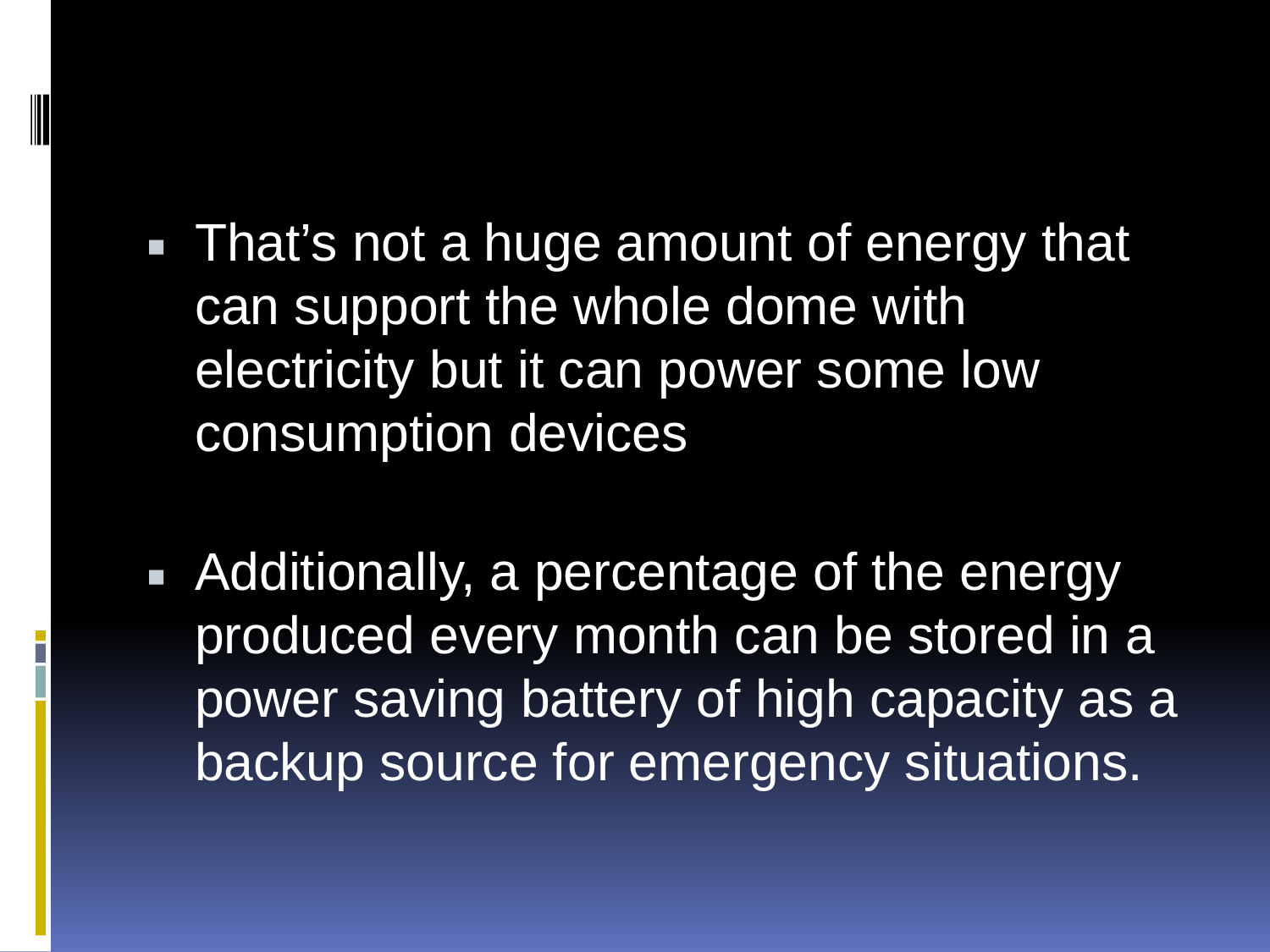

That’s not a huge amount of energy that can support the whole dome with electricity but it can power some low consumption devices
Additionally, a percentage of the energy produced every month can be stored in a power saving battery of high capacity as a backup source for emergency situations.